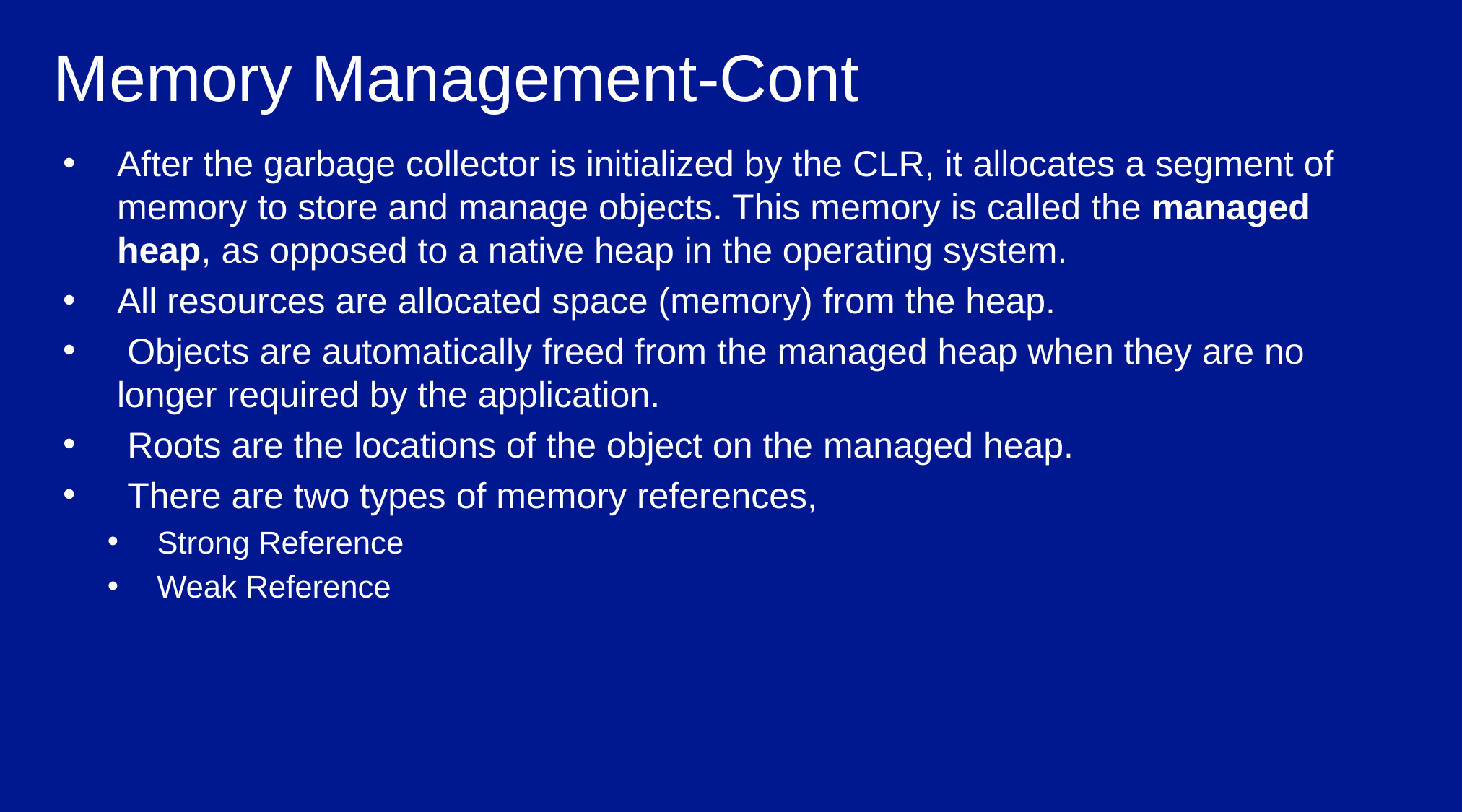

# Memory Management-Cont
After the garbage collector is initialized by the CLR, it allocates a segment of memory to store and manage objects. This memory is called the managed heap, as opposed to a native heap in the operating system.
All resources are allocated space (memory) from the heap.
 Objects are automatically freed from the managed heap when they are no longer required by the application.
 Roots are the locations of the object on the managed heap.
 There are two types of memory references,
 Strong Reference
 Weak Reference